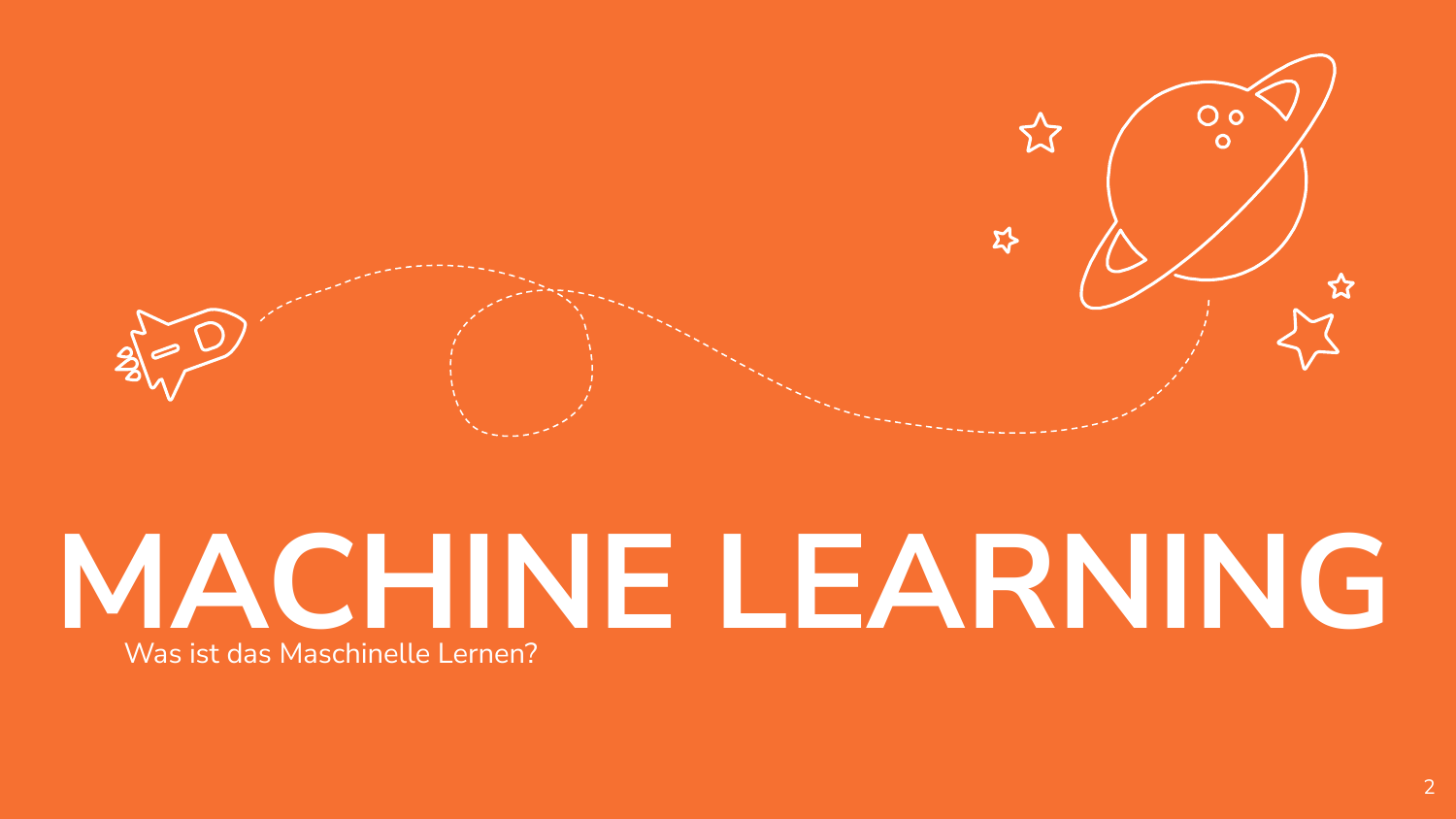

MACHINE LEARNING
Was ist das Maschinelle Lernen?
2